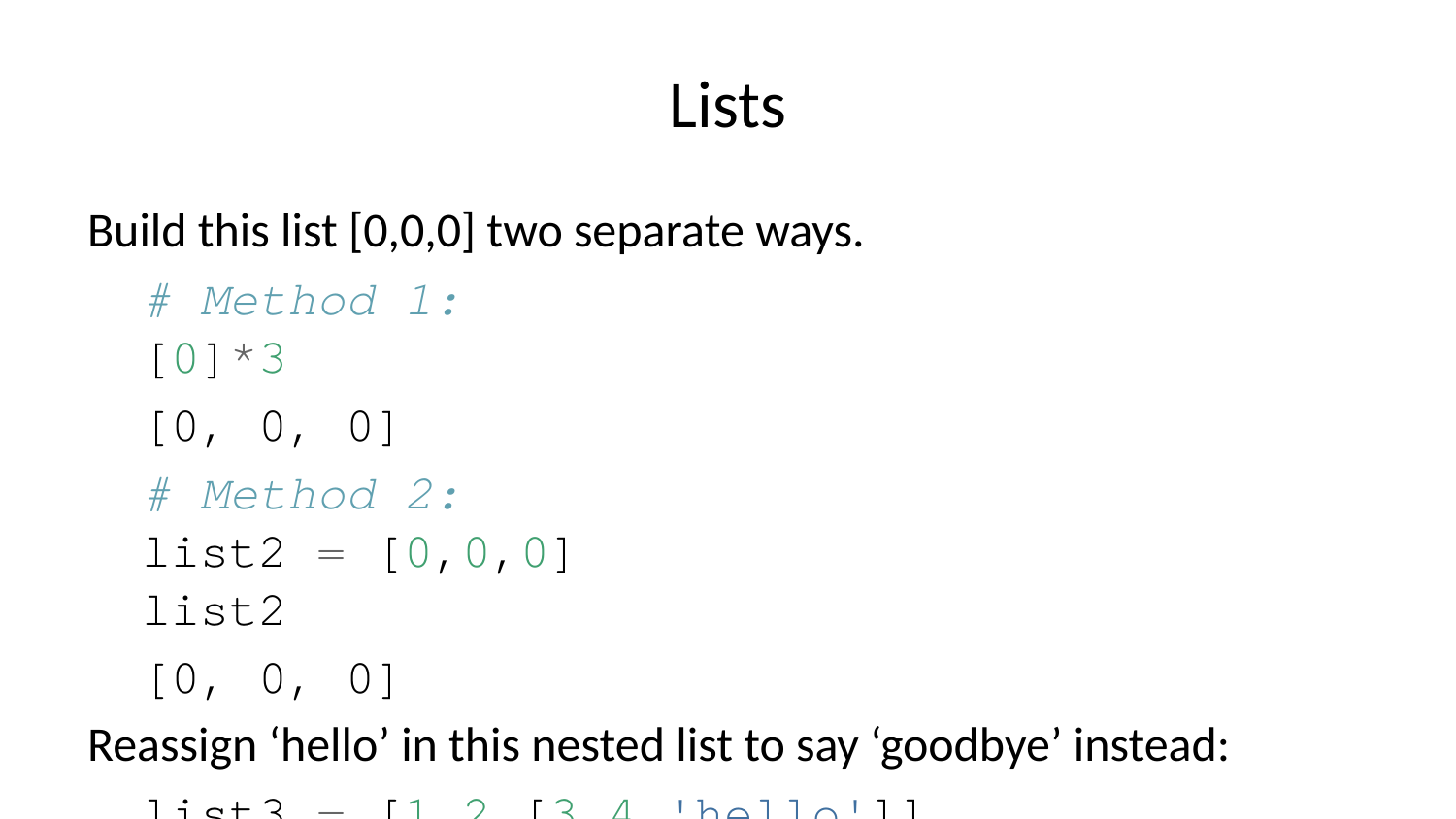

# Lists
Build this list [0,0,0] two separate ways.
# Method 1: [0]*3
[0, 0, 0]
# Method 2: list2 = [0,0,0] list2
[0, 0, 0]
Reassign ‘hello’ in this nested list to say ‘goodbye’ instead:
list3 = [1,2,[3,4,'hello']]
list3[2][2] = 'goodbye'
list3
[1, 2, [3, 4, 'goodbye']]
Sort the list below:
list4 = [5,3,4,6,1]
# Method 1: sorted(list4)
[1, 3, 4, 5, 6]
# Method 2: list4.sort() list4
[1, 3, 4, 5, 6]